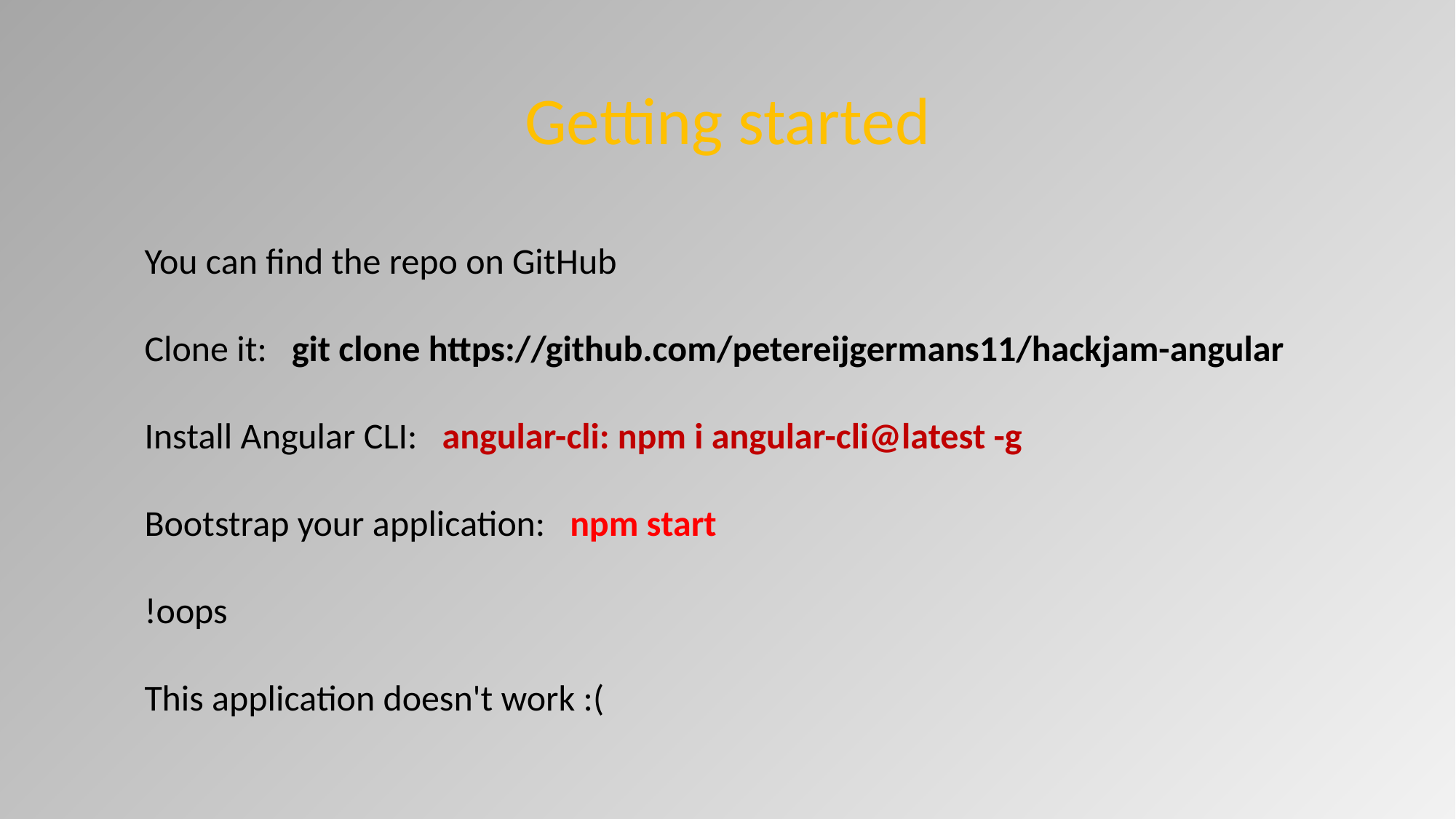

# Getting started
You can find the repo on GitHub

Clone it:   git clone https://github.com/petereijgermans11/hackjam-angular

Install Angular CLI:   angular-cli: npm i angular-cli@latest -g

Bootstrap your application:   npm start

!oops

This application doesn't work :(